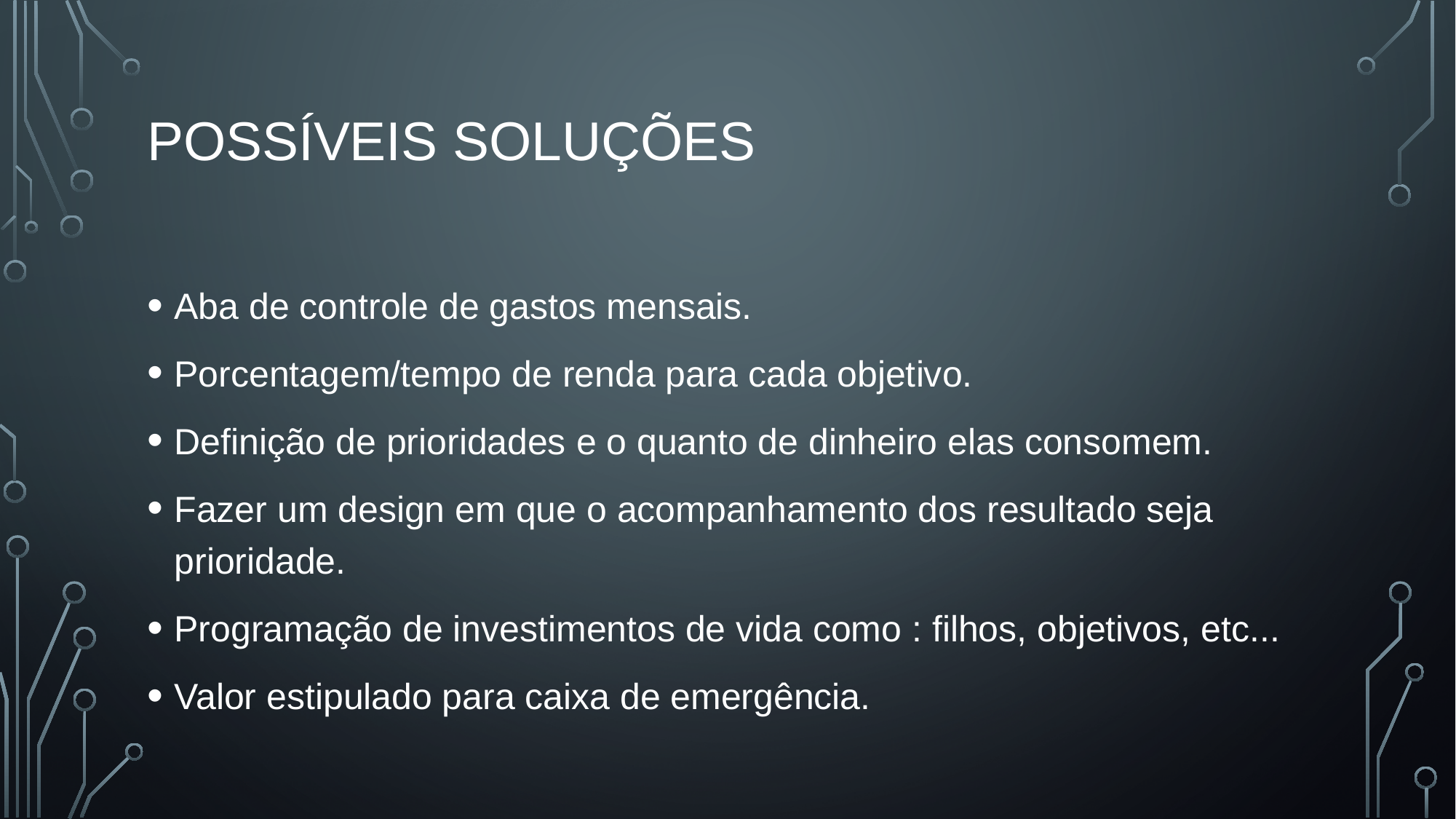

# Possíveis Soluções
Aba de controle de gastos mensais.
Porcentagem/tempo de renda para cada objetivo.
Definição de prioridades e o quanto de dinheiro elas consomem.
Fazer um design em que o acompanhamento dos resultado seja prioridade.
Programação de investimentos de vida como : filhos, objetivos, etc...
Valor estipulado para caixa de emergência.